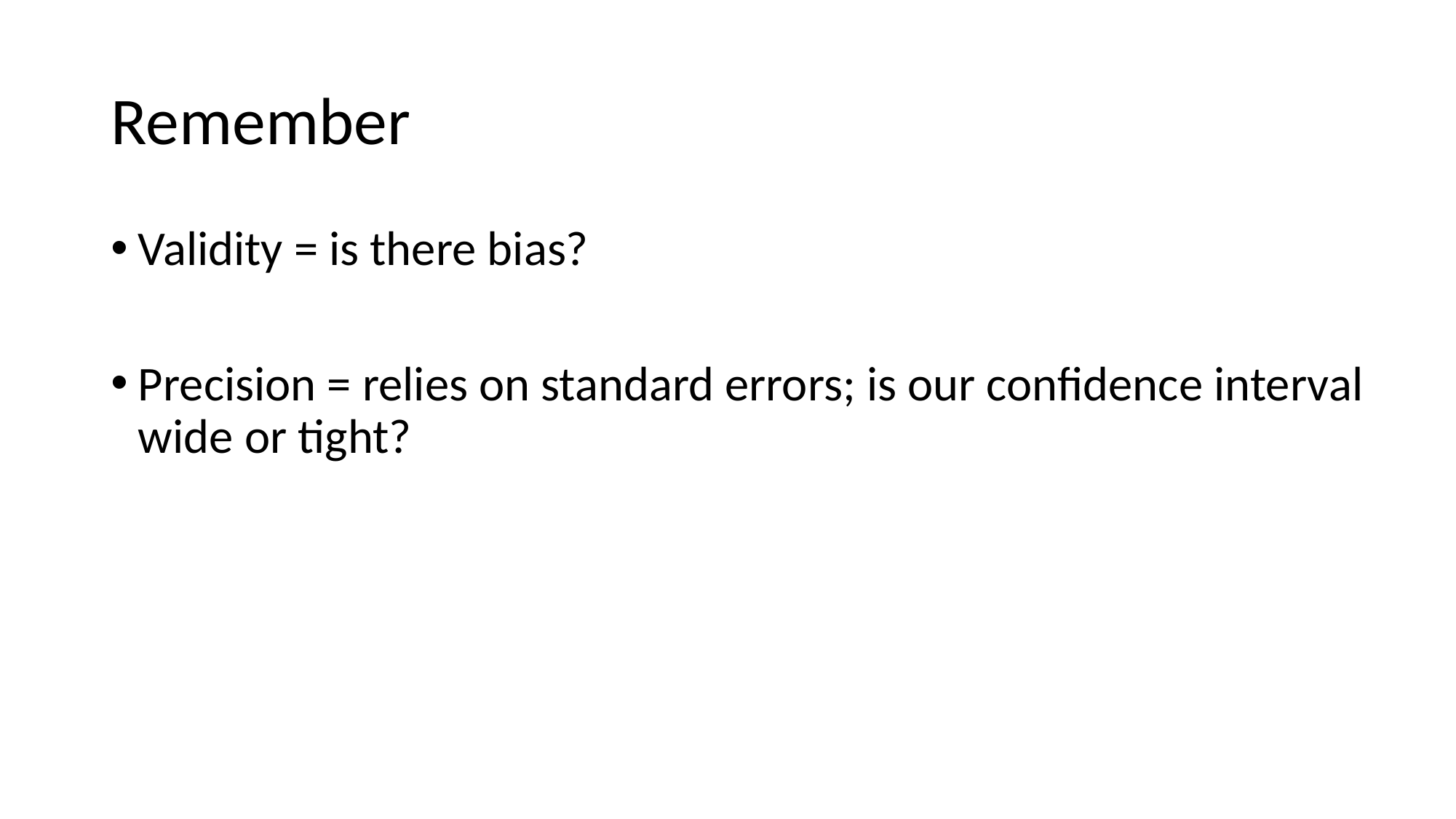

# Remember
Validity = is there bias?

Precision = relies on standard errors; is our confidence interval wide or tight?